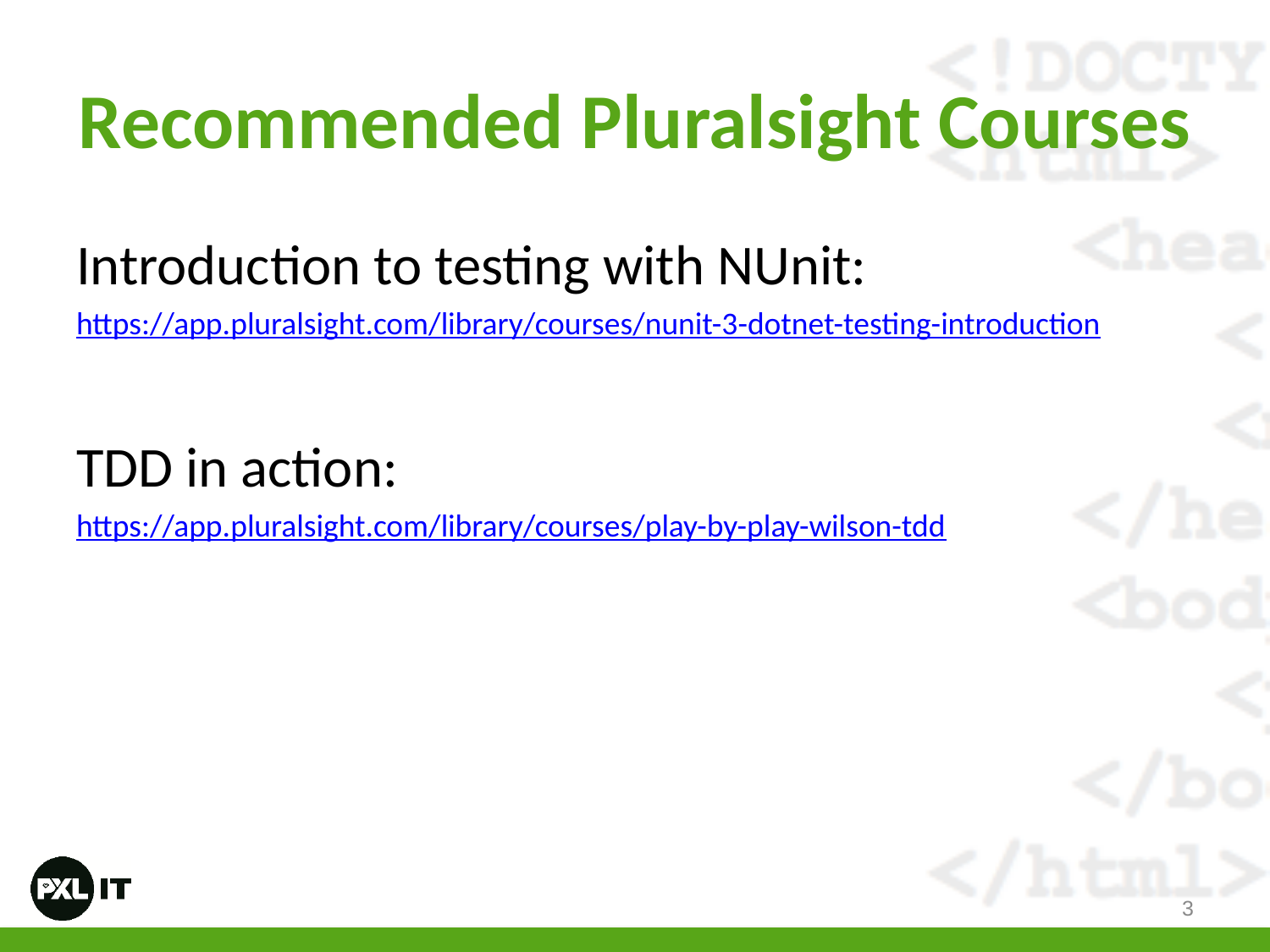

# Recommended Pluralsight Courses
Introduction to testing with NUnit:
https://app.pluralsight.com/library/courses/nunit-3-dotnet-testing-introduction

TDD in action:
https://app.pluralsight.com/library/courses/play-by-play-wilson-tdd

3